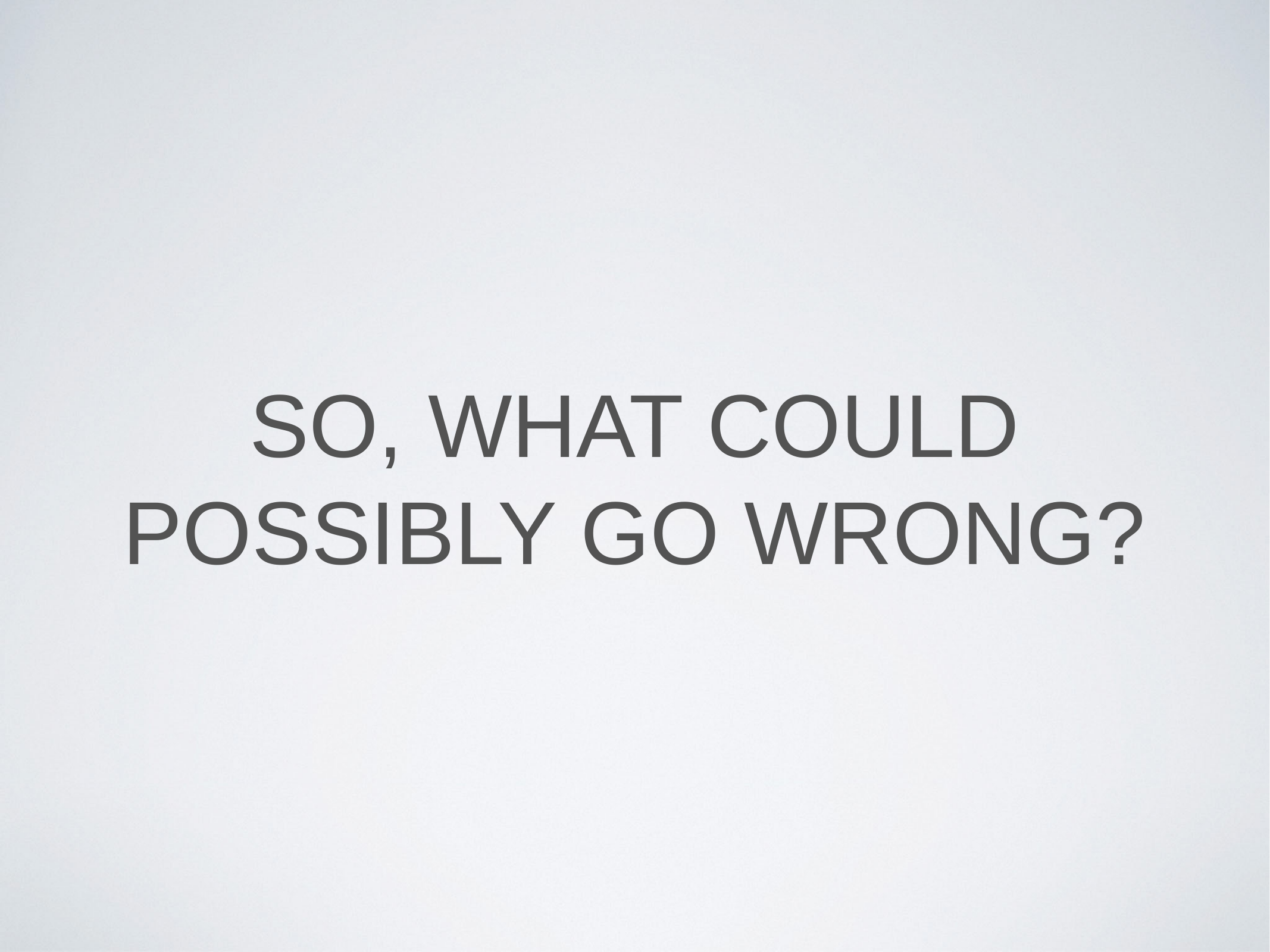

# So, what could possibly go wrong?